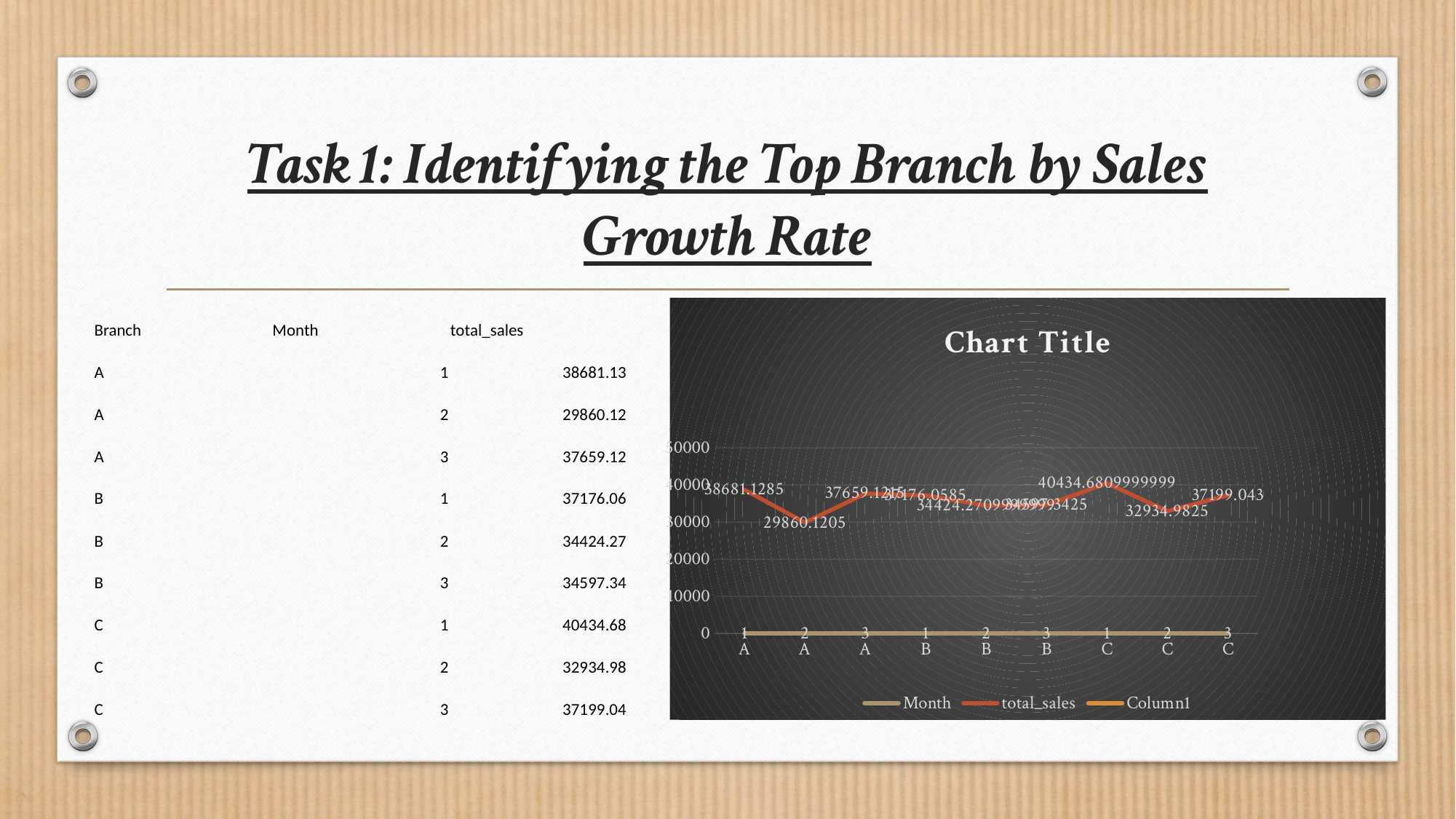

# Task 1: Identifying the Top Branch by Sales Growth Rate
| Branch | Month | total\_sales |
| --- | --- | --- |
| A | 1 | 38681.13 |
| A | 2 | 29860.12 |
| A | 3 | 37659.12 |
| B | 1 | 37176.06 |
| B | 2 | 34424.27 |
| B | 3 | 34597.34 |
| C | 1 | 40434.68 |
| C | 2 | 32934.98 |
| C | 3 | 37199.04 |

### Chart:

| Category | Month | total_sales | Column1 |
|---|---|---|---|
| A | 1.0 | 38681.1285 | None |
| A | 2.0 | 29860.1205 | None |
| A | 3.0 | 37659.1215 | None |
| B | 1.0 | 37176.0585 | None |
| B | 2.0 | 34424.2709999999 | None |
| B | 3.0 | 34597.3425 | None |
| C | 1.0 | 40434.6809999999 | None |
| C | 2.0 | 32934.9825 | None |
| C | 3.0 | 37199.043 | None |